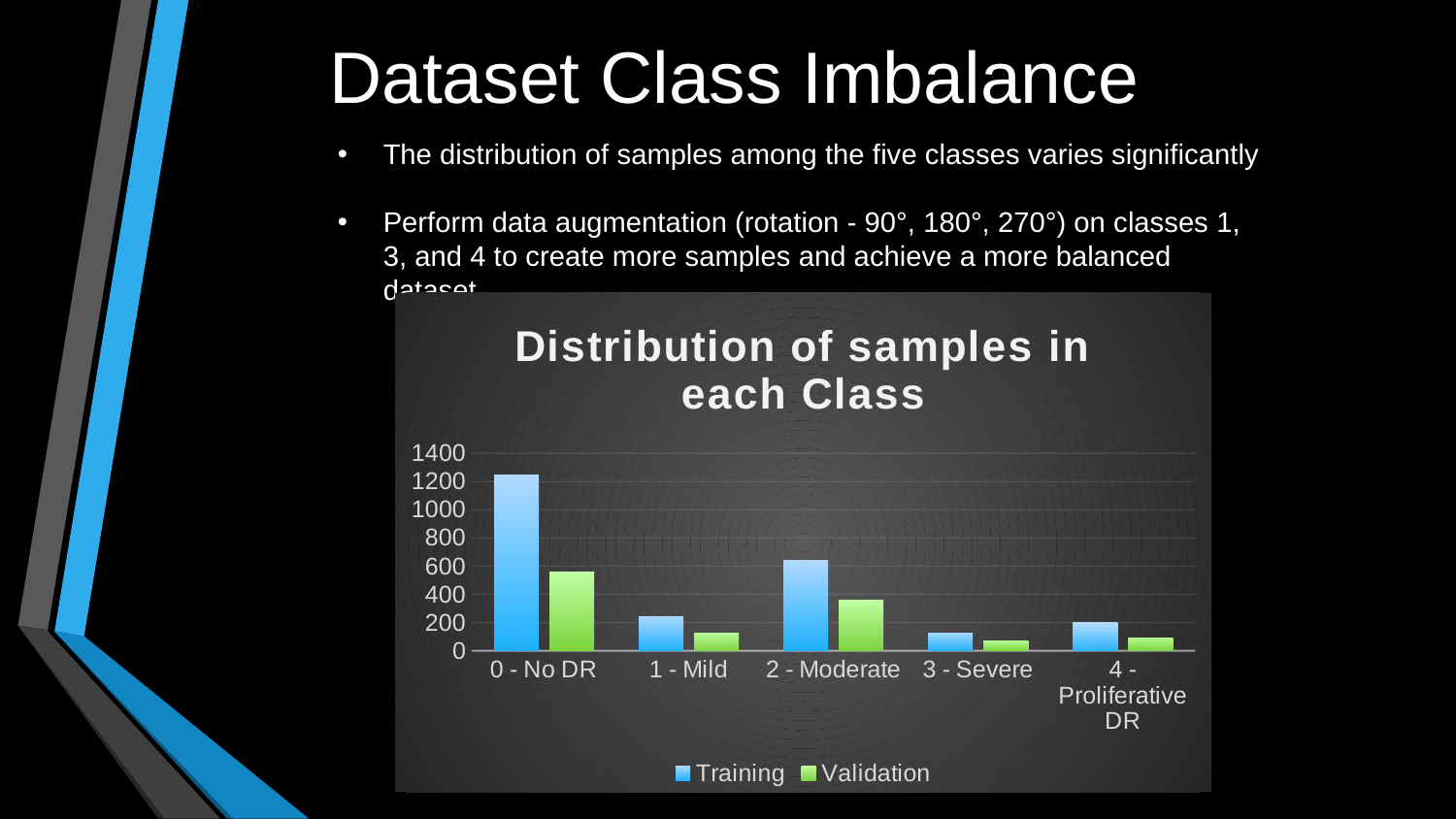

# Dataset Class Imbalance
The distribution of samples among the five classes varies significantly

Perform data augmentation (rotation - 90°, 180°, 270°) on classes 1, 3, and 4 to create more samples and achieve a more balanced dataset

### Chart: Distribution of samples in each Class

| Category | Training | Validation |
|---|---|---|
| 0 - No DR | 1249.0 | 556.0 |
| 1 - Mild | 244.0 | 126.0 |
| 2 - Moderate | 641.0 | 358.0 |
| 3 - Severe | 126.0 | 67.0 |
| 4 - Proliferative DR | 202.0 | 93.0 |